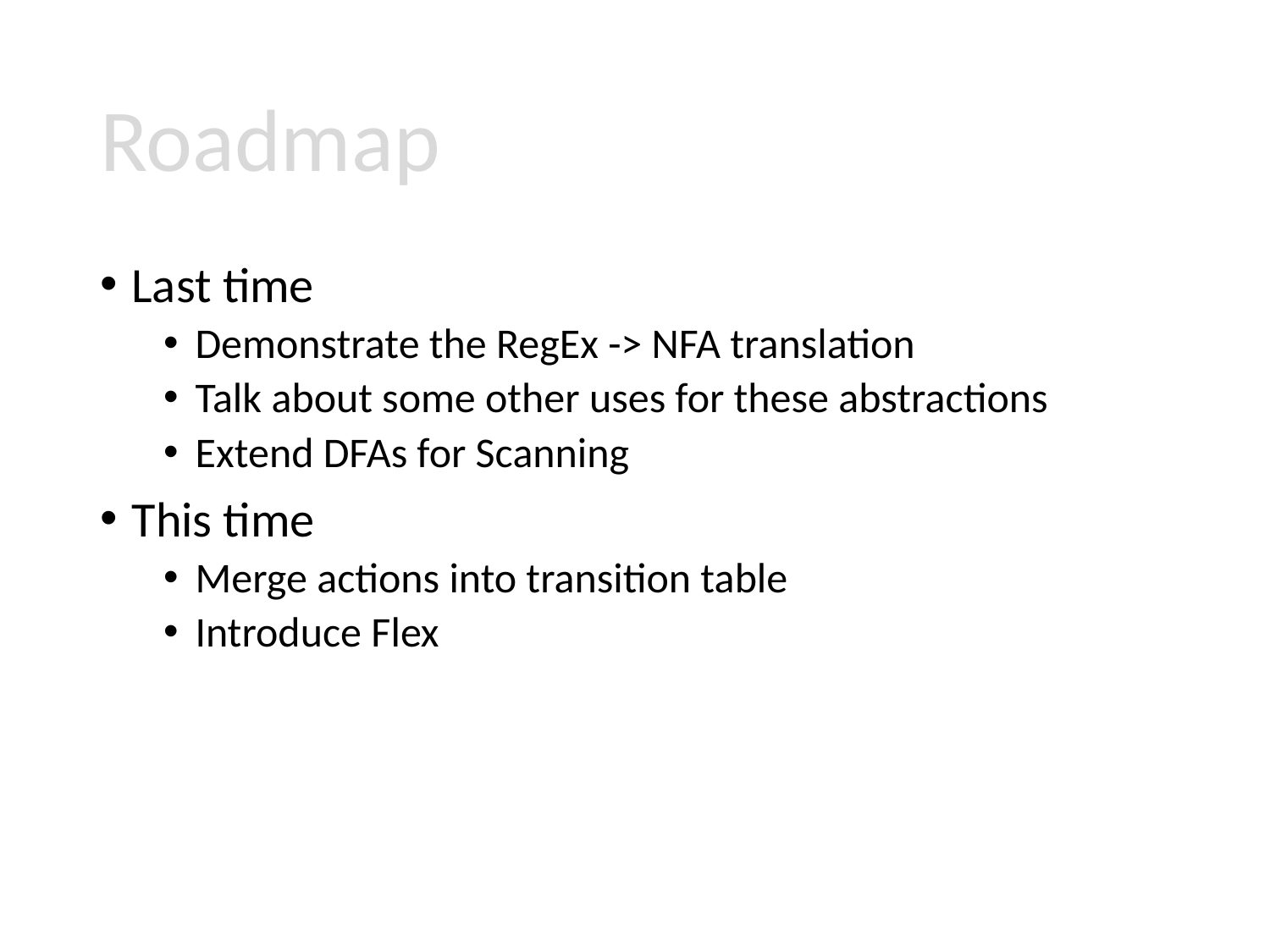

# Roadmap
Last time
Demonstrate the RegEx -> NFA translation
Talk about some other uses for these abstractions
Extend DFAs for Scanning
This time
Merge actions into transition table
Introduce Flex